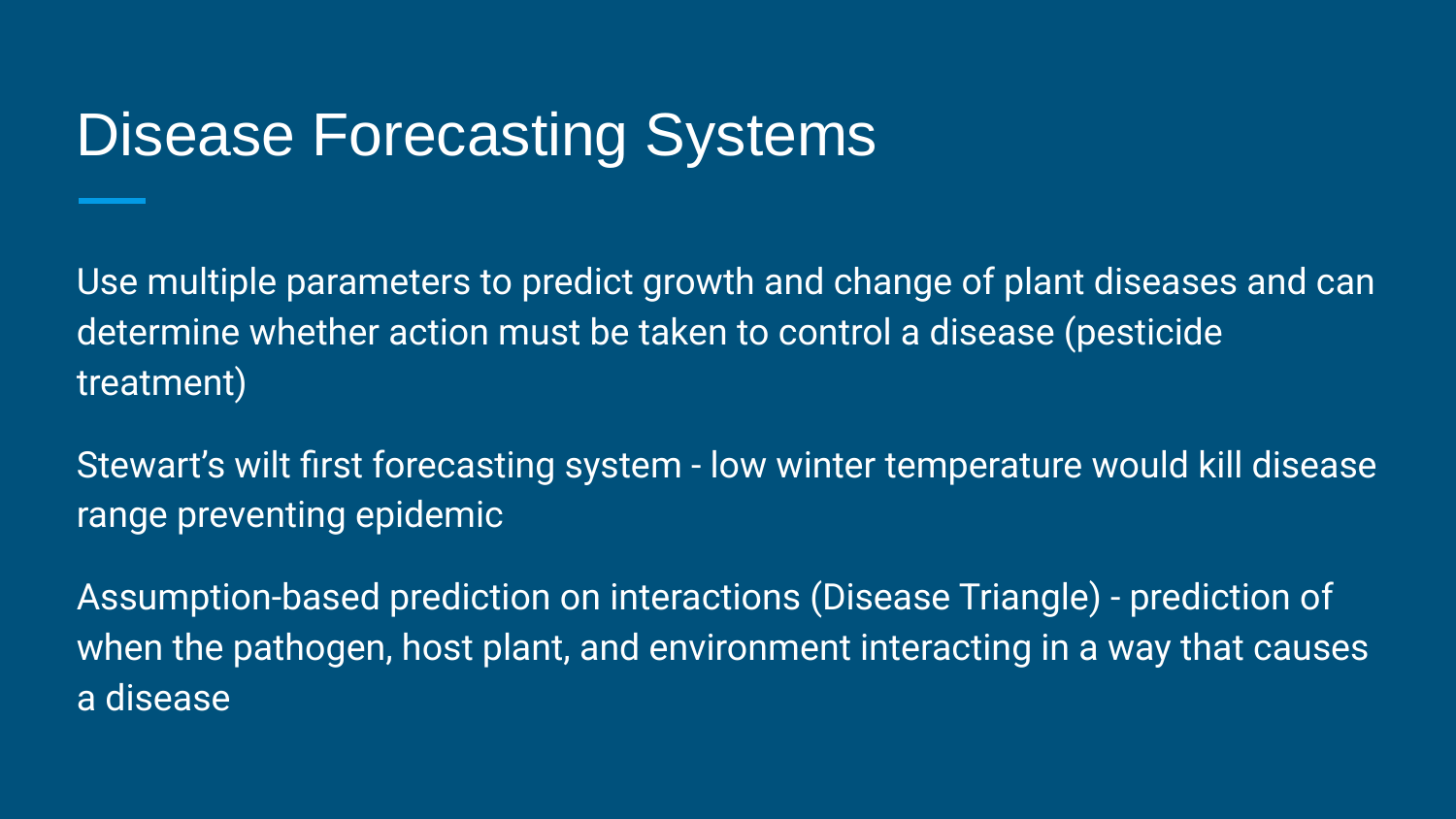

# Disease Forecasting Systems
Use multiple parameters to predict growth and change of plant diseases and can determine whether action must be taken to control a disease (pesticide treatment)
Stewart’s wilt first forecasting system - low winter temperature would kill disease range preventing epidemic
Assumption-based prediction on interactions (Disease Triangle) - prediction of when the pathogen, host plant, and environment interacting in a way that causes a disease